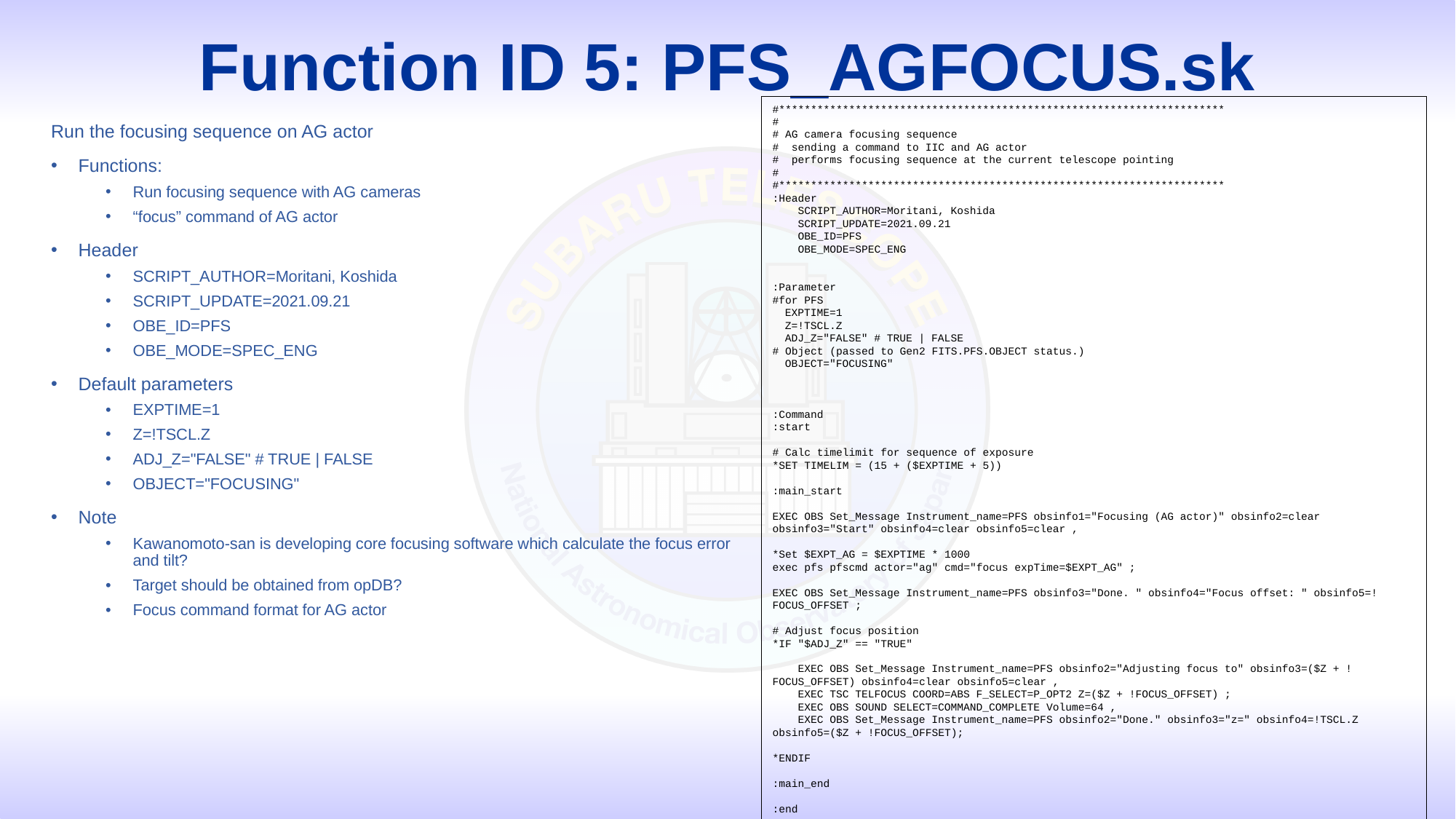

# Function ID 5: PFS_AGFOCUS.sk
#**********************************************************************
#
# AG camera focusing sequence
#  sending a command to IIC and AG actor
#  performs focusing sequence at the current telescope pointing
#
#**********************************************************************
:Header
    SCRIPT_AUTHOR=Moritani, Koshida
    SCRIPT_UPDATE=2021.09.21
    OBE_ID=PFS
    OBE_MODE=SPEC_ENG

:Parameter
#for PFS
  EXPTIME=1
  Z=!TSCL.Z
  ADJ_Z="FALSE" # TRUE | FALSE
# Object (passed to Gen2 FITS.PFS.OBJECT status.)
  OBJECT="FOCUSING"

:Command
:start

# Calc timelimit for sequence of exposure
*SET TIMELIM = (15 + ($EXPTIME + 5))

:main_start

EXEC OBS Set_Message Instrument_name=PFS obsinfo1="Focusing (AG actor)" obsinfo2=clear obsinfo3="Start" obsinfo4=clear obsinfo5=clear ,

*Set $EXPT_AG = $EXPTIME * 1000
exec pfs pfscmd actor="ag" cmd="focus expTime=$EXPT_AG" ;

EXEC OBS Set_Message Instrument_name=PFS obsinfo3="Done. " obsinfo4="Focus offset: " obsinfo5=!FOCUS_OFFSET ;

# Adjust focus position
*IF "$ADJ_Z" == "TRUE"

    EXEC OBS Set_Message Instrument_name=PFS obsinfo2="Adjusting focus to" obsinfo3=($Z + !FOCUS_OFFSET) obsinfo4=clear obsinfo5=clear ,
    EXEC TSC TELFOCUS COORD=ABS F_SELECT=P_OPT2 Z=($Z + !FOCUS_OFFSET) ;
    EXEC OBS SOUND SELECT=COMMAND_COMPLETE Volume=64 ,
    EXEC OBS Set_Message Instrument_name=PFS obsinfo2="Done." obsinfo3="z=" obsinfo4=!TSCL.Z  obsinfo5=($Z + !FOCUS_OFFSET);

*ENDIF

:main_end

:end
Run the focusing sequence on AG actor
Functions:
Run focusing sequence with AG cameras
“focus” command of AG actor
Header
SCRIPT_AUTHOR=Moritani, Koshida
SCRIPT_UPDATE=2021.09.21
OBE_ID=PFS
OBE_MODE=SPEC_ENG
Default parameters
EXPTIME=1
Z=!TSCL.Z
ADJ_Z="FALSE" # TRUE | FALSE
OBJECT="FOCUSING"
Note
Kawanomoto-san is developing core focusing software which calculate the focus error and tilt?
Target should be obtained from opDB?
Focus command format for AG actor